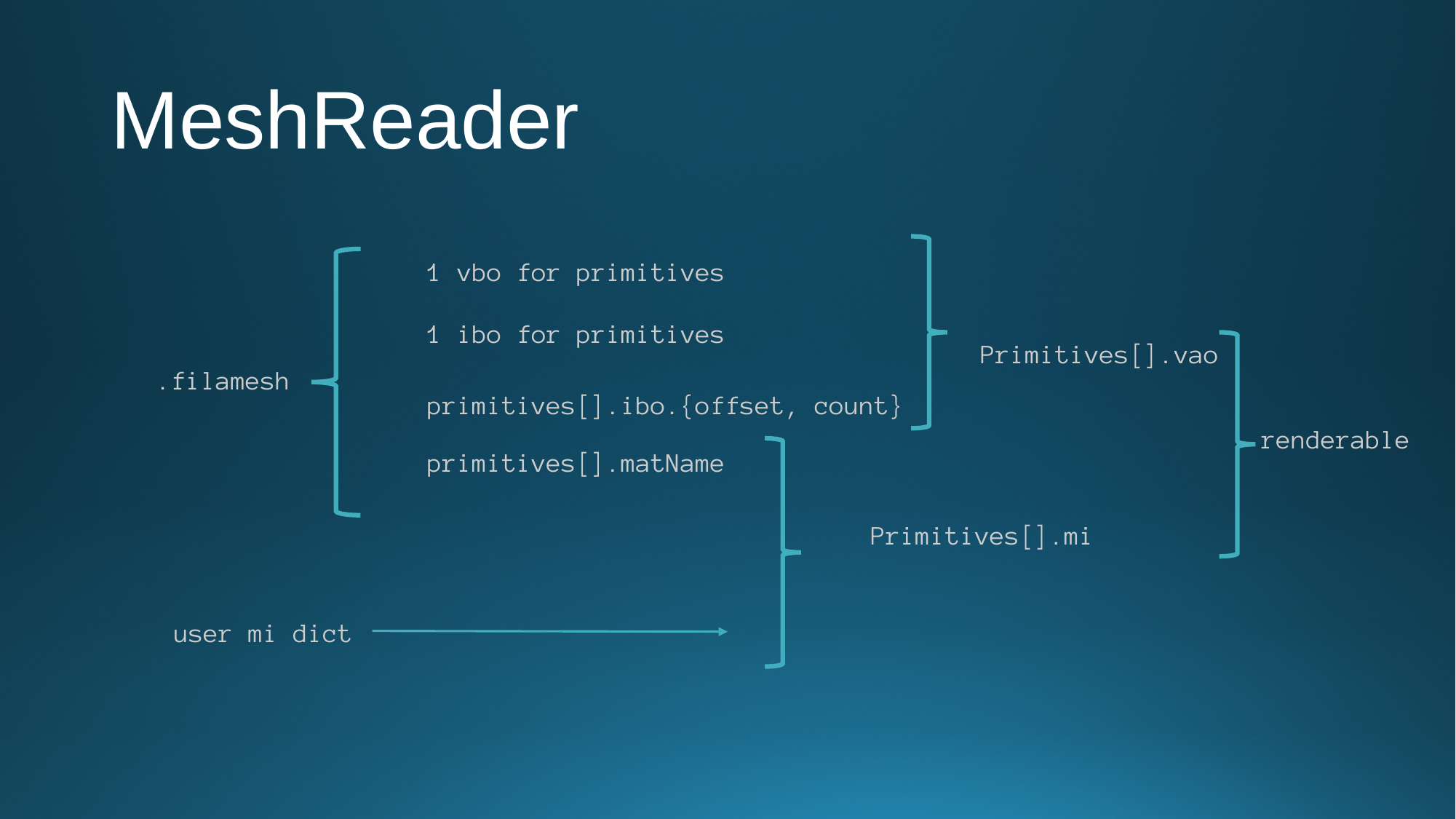

# MeshReader

1 vbo for primitives
1 ibo for primitives
Primitives[].vao

.filamesh
primitives[].ibo.{offset, count}
renderable

primitives[].matName
Primitives[].mi
user mi dict